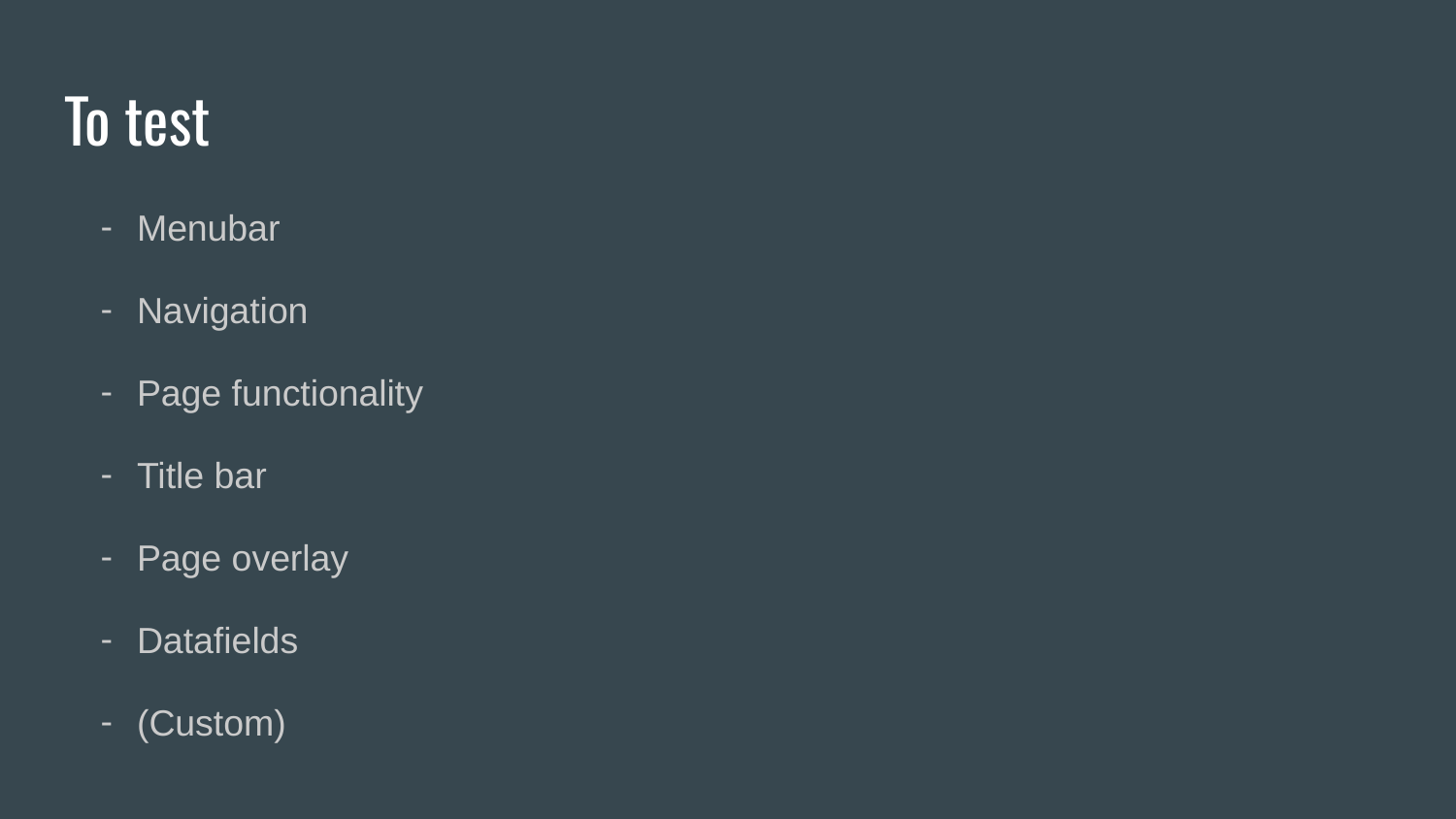

# To test
Menubar
Navigation
Page functionality
Title bar
Page overlay
Datafields
(Custom)